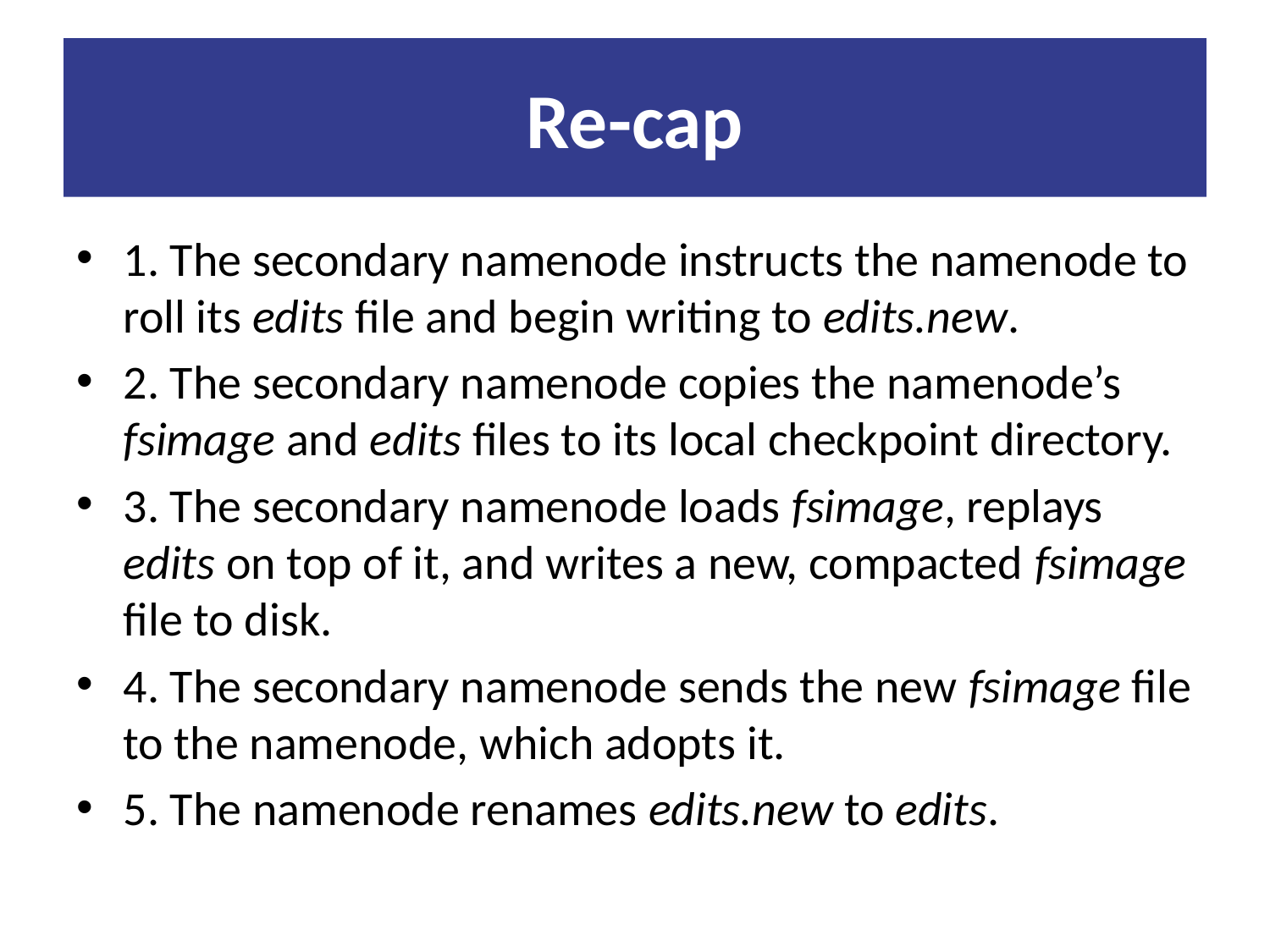

# Re-cap
1. The secondary namenode instructs the namenode to roll its edits file and begin writing to edits.new.
2. The secondary namenode copies the namenode’s fsimage and edits files to its local checkpoint directory.
3. The secondary namenode loads fsimage, replays edits on top of it, and writes a new, compacted fsimage file to disk.
4. The secondary namenode sends the new fsimage file to the namenode, which adopts it.
5. The namenode renames edits.new to edits.